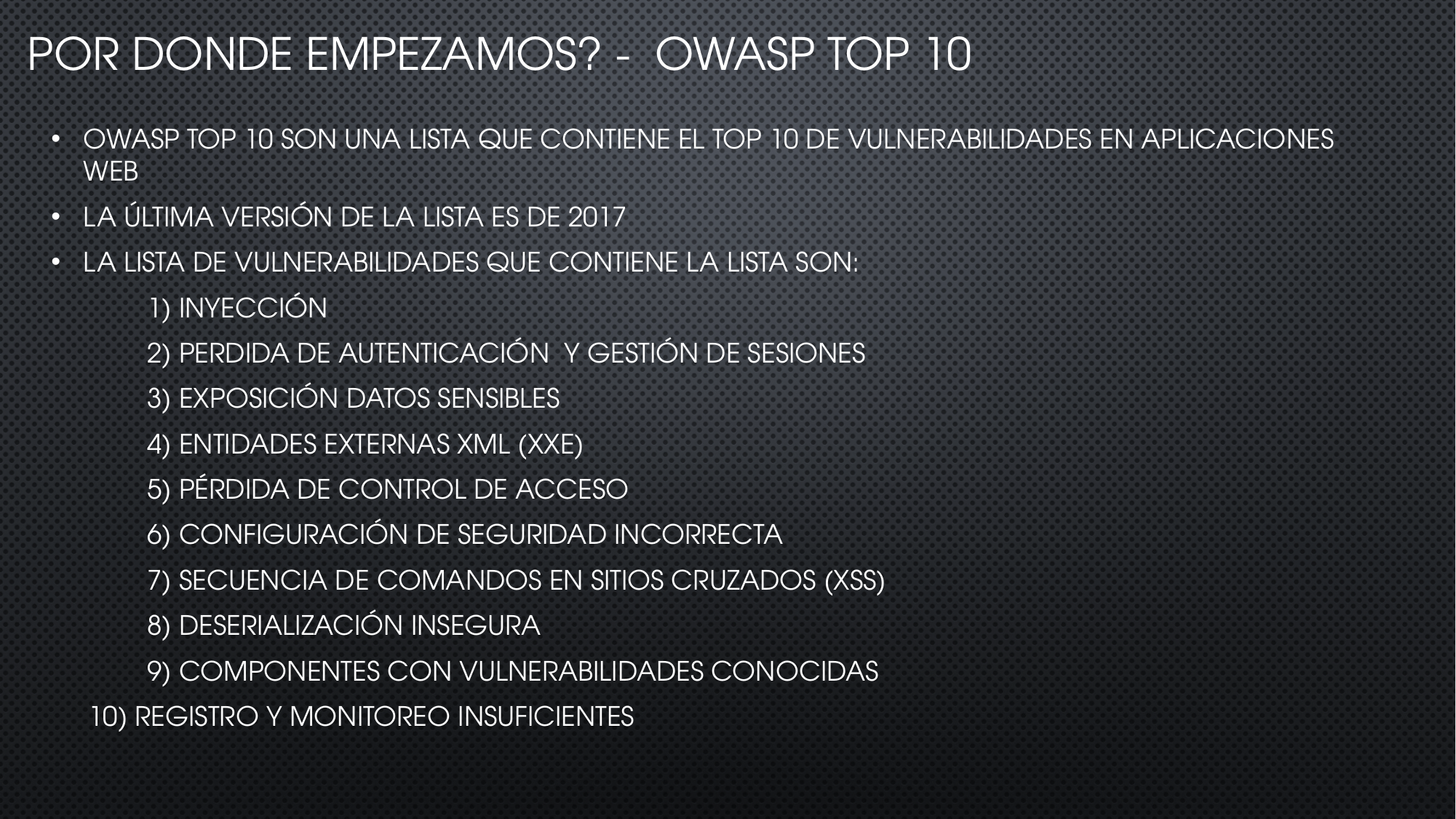

# Por donde empezamos? -  owasp top 10
Owasp top 10 son una lista que contiene el top 10 de vulnerabilidades en aplicaciones web
La última versión de la lista es de 2017
La lista de vulnerabilidades que contiene la lista son:
	1) inyección
	2) perdida de autenticación  y gestión de sesiones
	3) exposición datos sensibles
	4) Entidades Externas XML (XXE)
	5) Pérdida de Control de Acceso
	6) Configuración de Seguridad Incorrecta
 	7) Secuencia de Comandos en Sitios Cruzados (XSS)
 	8) Deserialización Insegura
	9) Componentes con vulnerabilidades conocidas
     10) Registro y Monitoreo Insuficientes